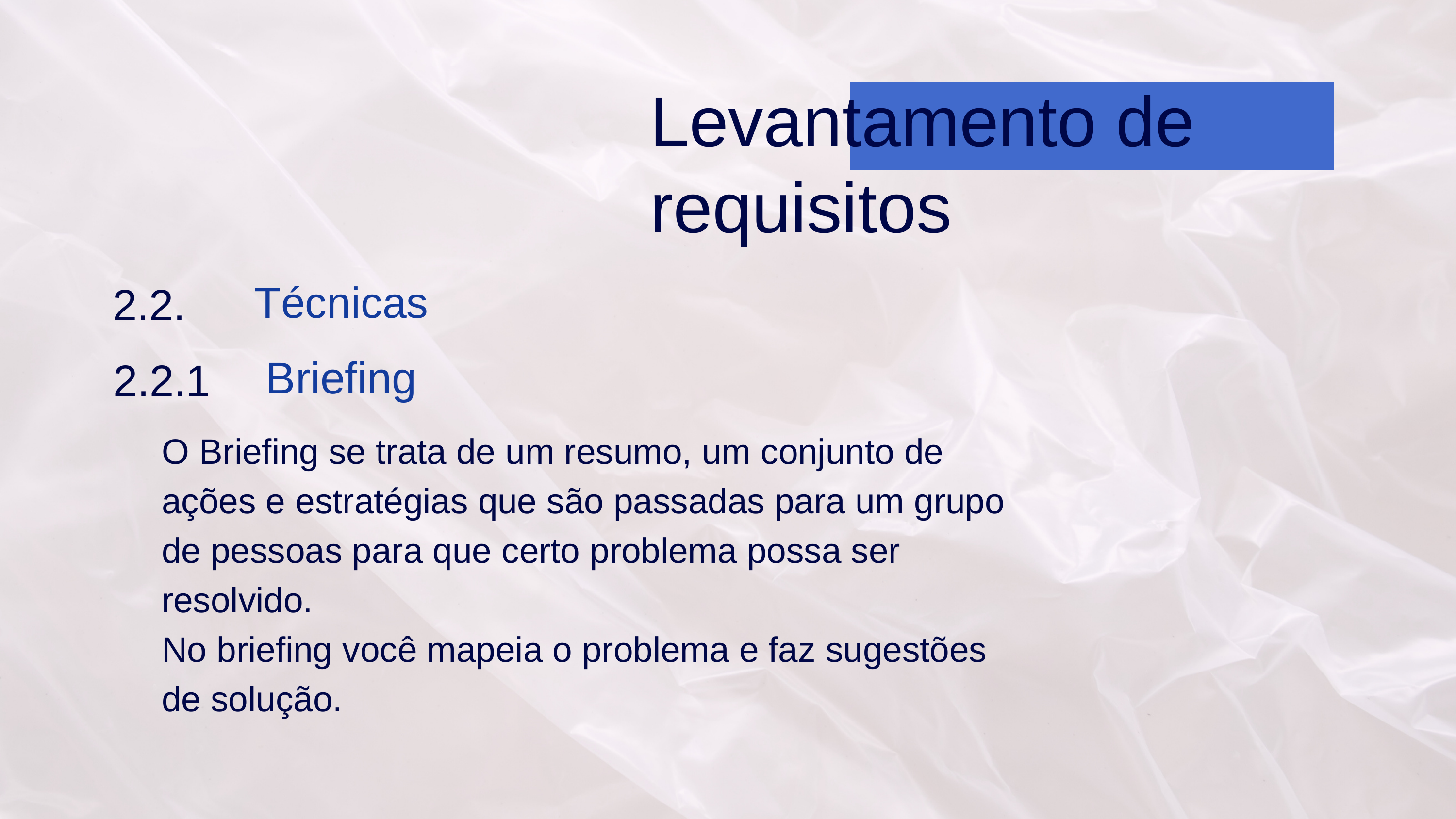

Levantamento de requisitos

Técnicas
2.2.
Briefing
2.2.1
O Briefing se trata de um resumo, um conjunto de ações e estratégias que são passadas para um grupo de pessoas para que certo problema possa ser resolvido.
No briefing você mapeia o problema e faz sugestões de solução.